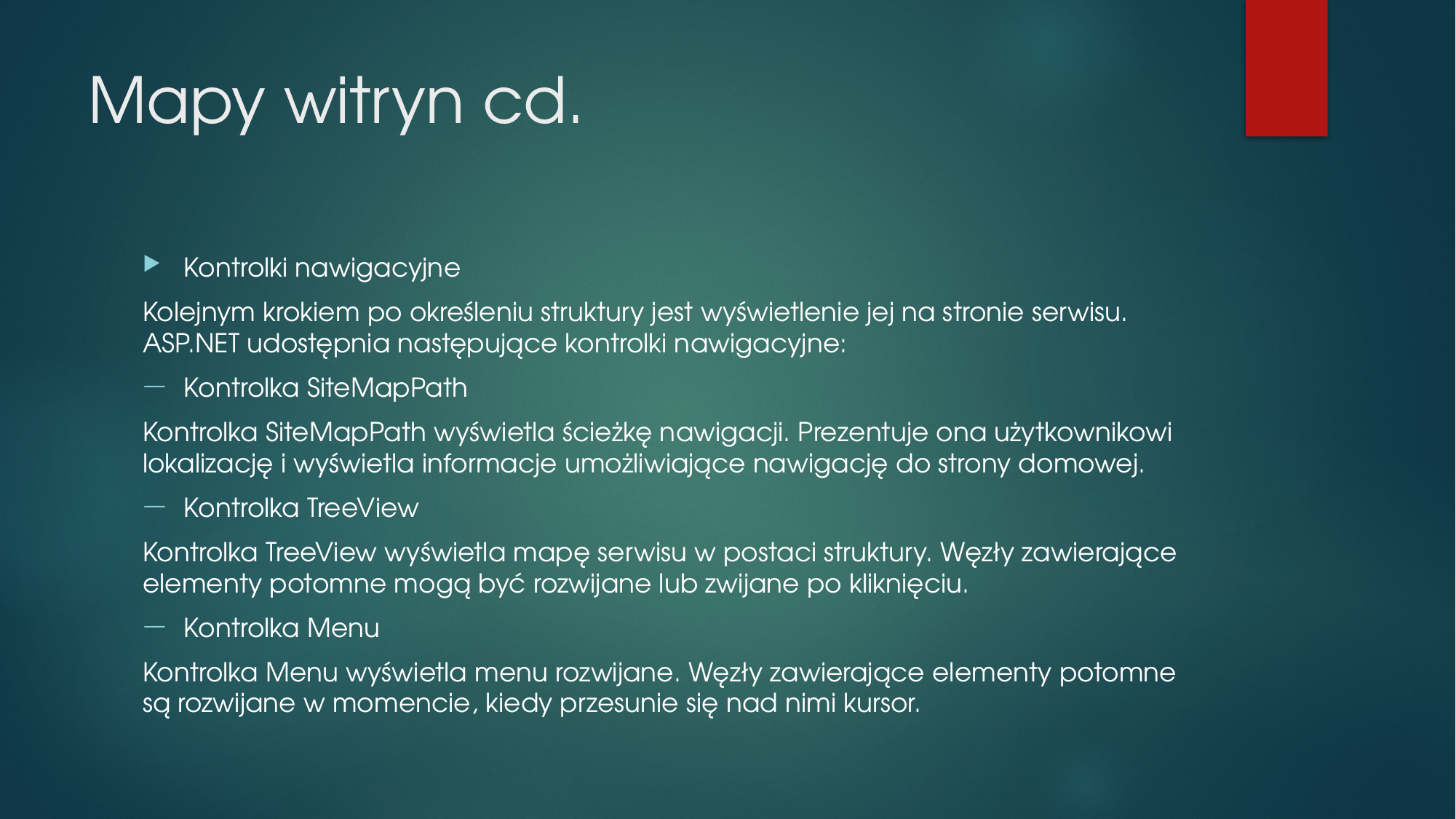

# Mapy witryn cd.
Kontrolki nawigacyjne
Kolejnym krokiem po określeniu struktury jest wyświetlenie jej na stronie serwisu. ASP.NET udostępnia następujące kontrolki nawigacyjne:
Kontrolka SiteMapPath
Kontrolka SiteMapPath wyświetla ścieżkę nawigacji. Prezentuje ona użytkownikowi lokalizację i wyświetla informacje umożliwiające nawigację do strony domowej.
Kontrolka TreeView
Kontrolka TreeView wyświetla mapę serwisu w postaci struktury. Węzły zawierające elementy potomne mogą być rozwijane lub zwijane po kliknięciu.
Kontrolka Menu
Kontrolka Menu wyświetla menu rozwijane. Węzły zawierające elementy potomne są rozwijane w momencie, kiedy przesunie się nad nimi kursor.